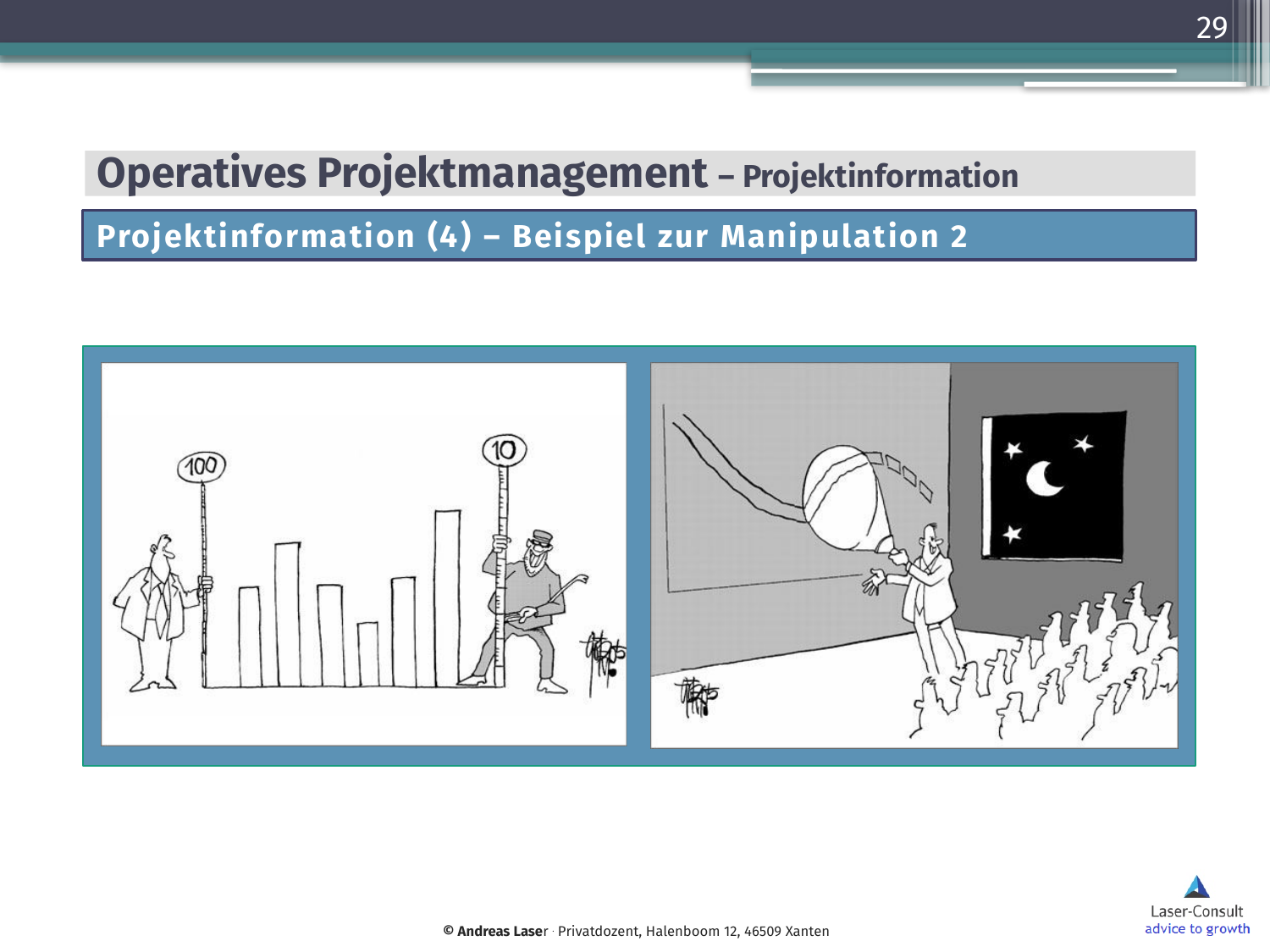

29
# Operatives Projektmanagement – Projektinformation

Projektinformation (4) – Beispiel zur Manipulation 2